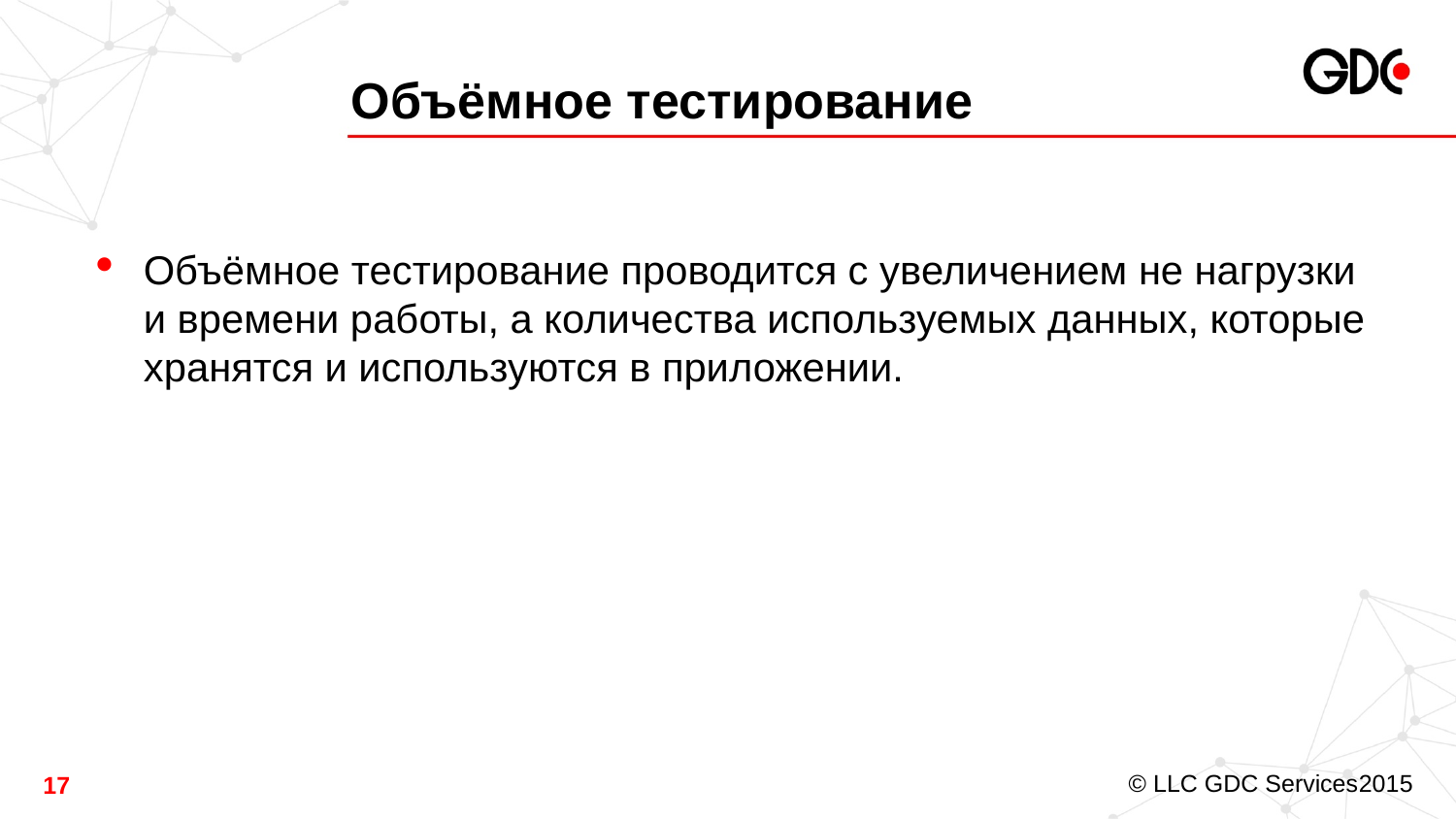

# Объёмное тестирование
Объёмное тестирование проводится с увеличением не нагрузки и времени работы, а количества используемых данных, которые хранятся и используются в приложении.